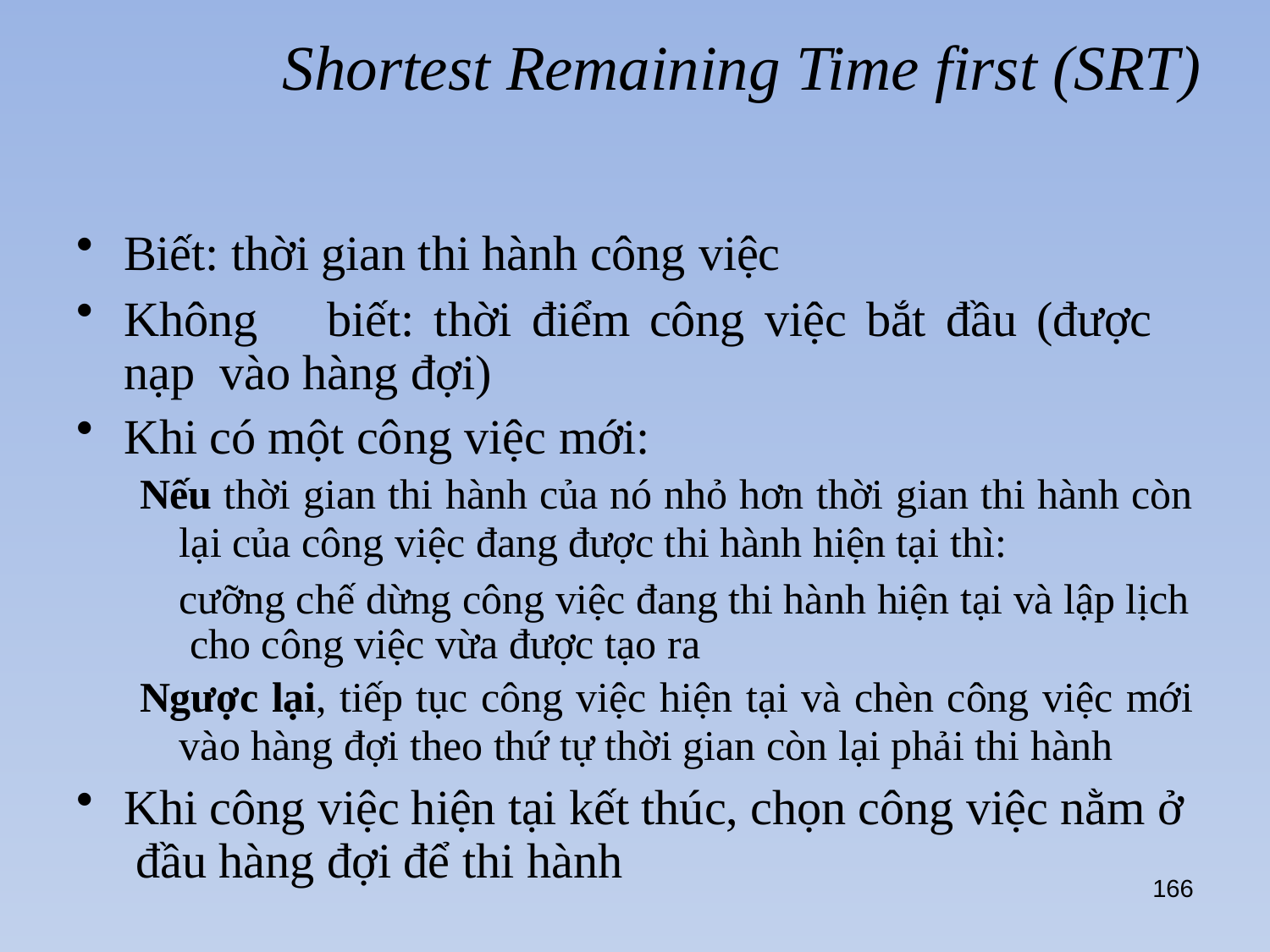

# Shortest Remaining Time first (SRT)
Biết: thời gian thi hành công việc
Không	biết:	thời	điểm	công	việc	bắt	đầu	(được	nạp  vào hàng đợi)
Khi có một công việc mới:
Nếu thời gian thi hành của nó nhỏ hơn thời gian thi hành còn
lại của công việc đang được thi hành hiện tại thì:
cưỡng chế dừng công việc đang thi hành hiện tại và lập lịch  cho công việc vừa được tạo ra
Ngược lại, tiếp tục công việc hiện tại và chèn công việc mới
vào hàng đợi theo thứ tự thời gian còn lại phải thi hành
Khi công việc hiện tại kết thúc, chọn công việc nằm ở  đầu hàng đợi để thi hành
166